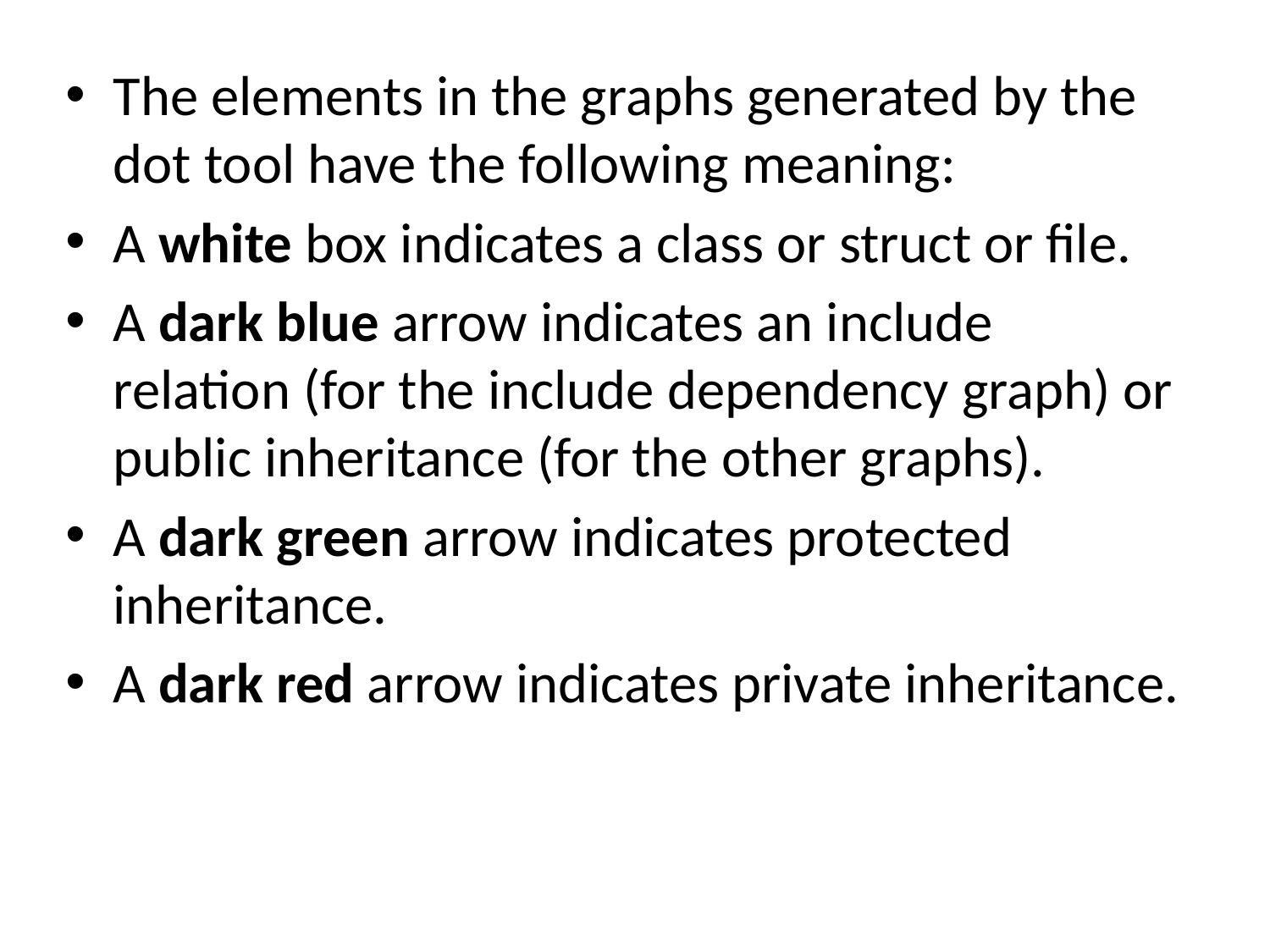

The elements in the graphs generated by the dot tool have the following meaning:
A white box indicates a class or struct or file.
A dark blue arrow indicates an include relation (for the include dependency graph) or public inheritance (for the other graphs).
A dark green arrow indicates protected inheritance.
A dark red arrow indicates private inheritance.